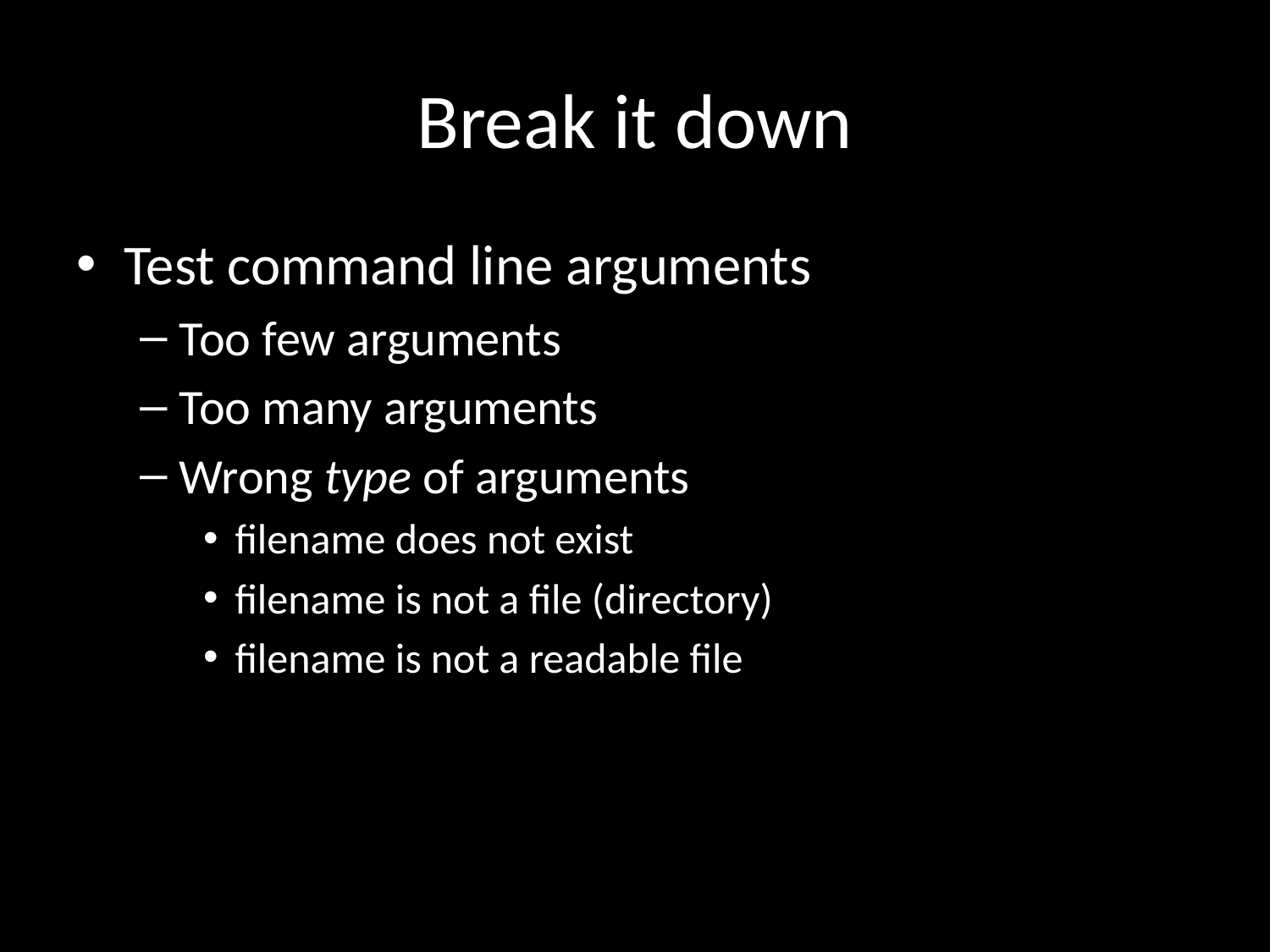

# Break it down
Test command line arguments
Too few arguments
Too many arguments
Wrong type of arguments
filename does not exist
filename is not a file (directory)
filename is not a readable file